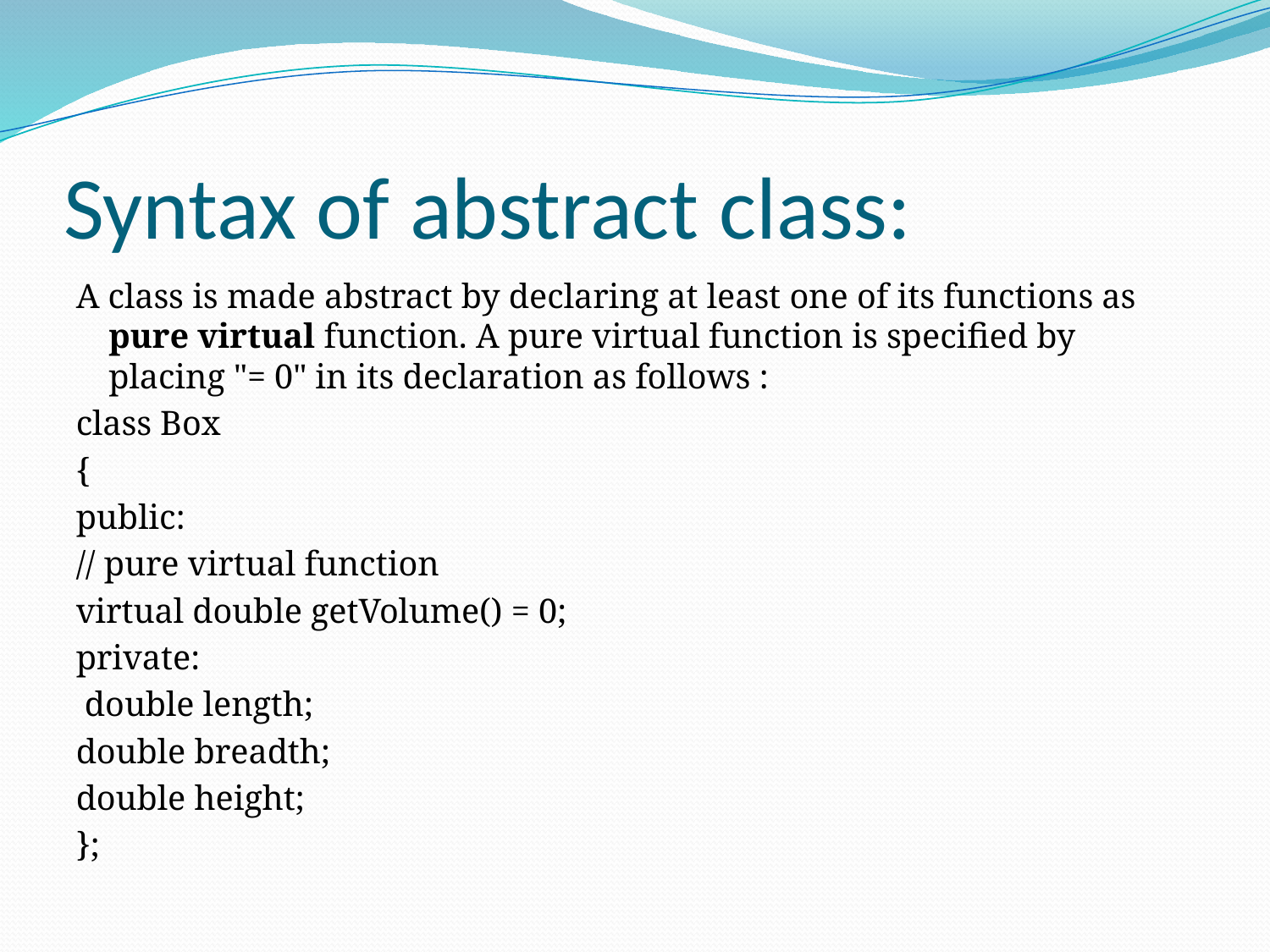

# Syntax of abstract class:
A class is made abstract by declaring at least one of its functions as pure virtual function. A pure virtual function is specified by placing "= 0" in its declaration as follows :
class Box
{
public:
// pure virtual function
virtual double getVolume() = 0;
private:
 double length;
double breadth;
double height;
};